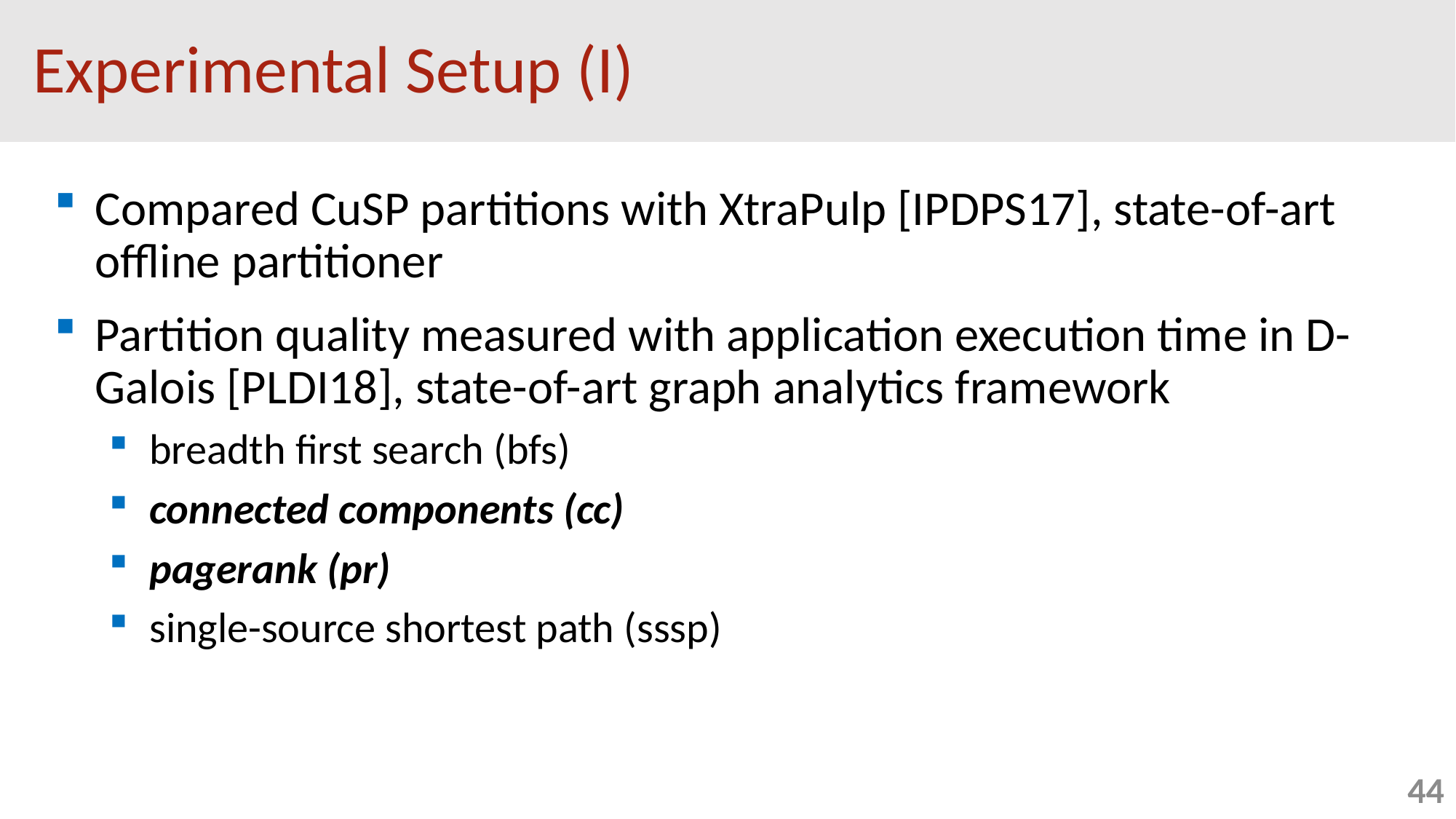

# Experimental Setup (I)
Compared CuSP partitions with XtraPulp [IPDPS17], state-of-art offline partitioner
Partition quality measured with application execution time in D-Galois [PLDI18], state-of-art graph analytics framework
breadth first search (bfs)
connected components (cc)
pagerank (pr)
single-source shortest path (sssp)
44